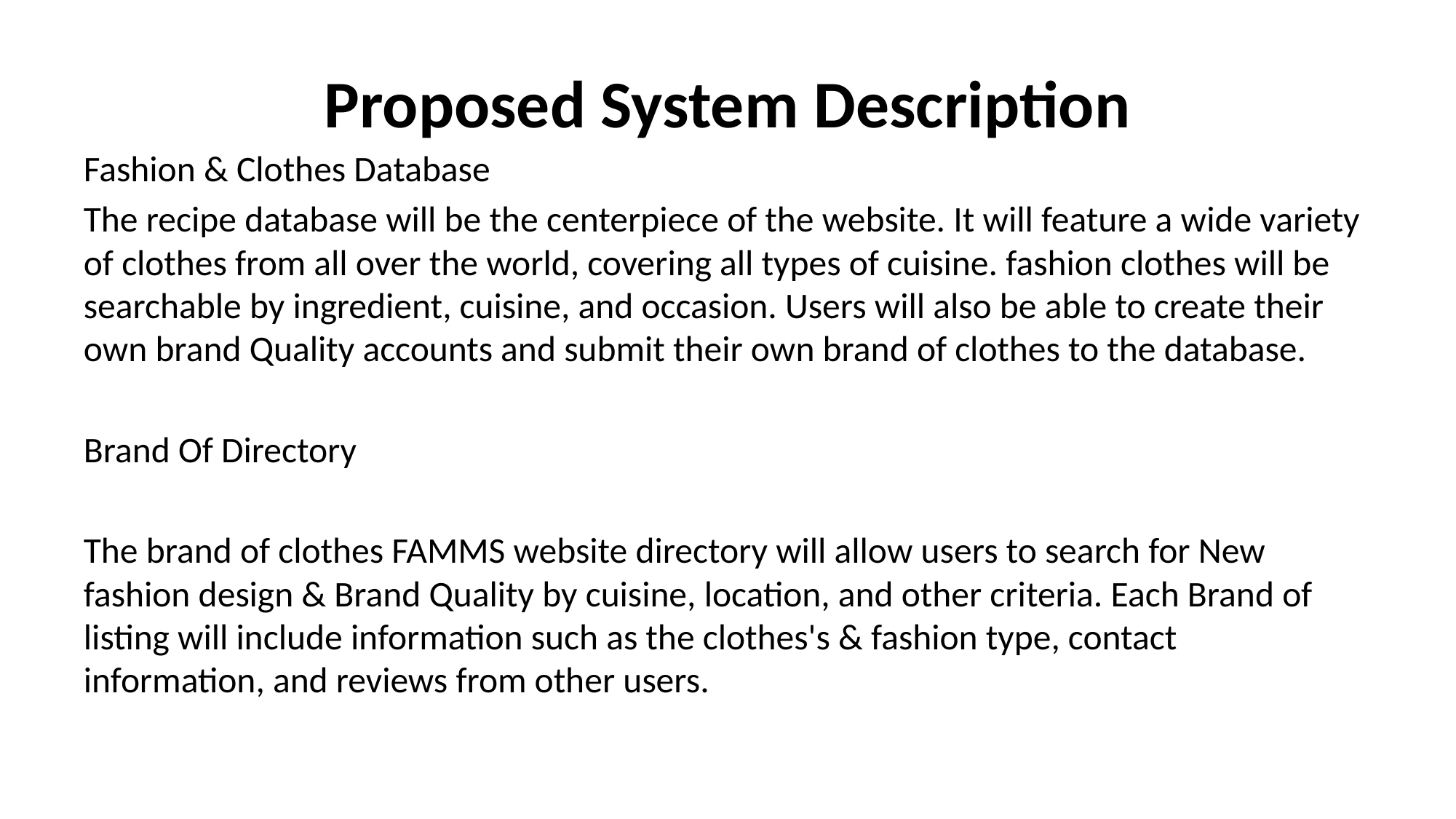

# Proposed System Description
Fashion & Clothes Database
The recipe database will be the centerpiece of the website. It will feature a wide variety of clothes from all over the world, covering all types of cuisine. fashion clothes will be searchable by ingredient, cuisine, and occasion. Users will also be able to create their own brand Quality accounts and submit their own brand of clothes to the database.

Brand Of Directory

The brand of clothes FAMMS website directory will allow users to search for New fashion design & Brand Quality by cuisine, location, and other criteria. Each Brand of listing will include information such as the clothes's & fashion type, contact information, and reviews from other users.